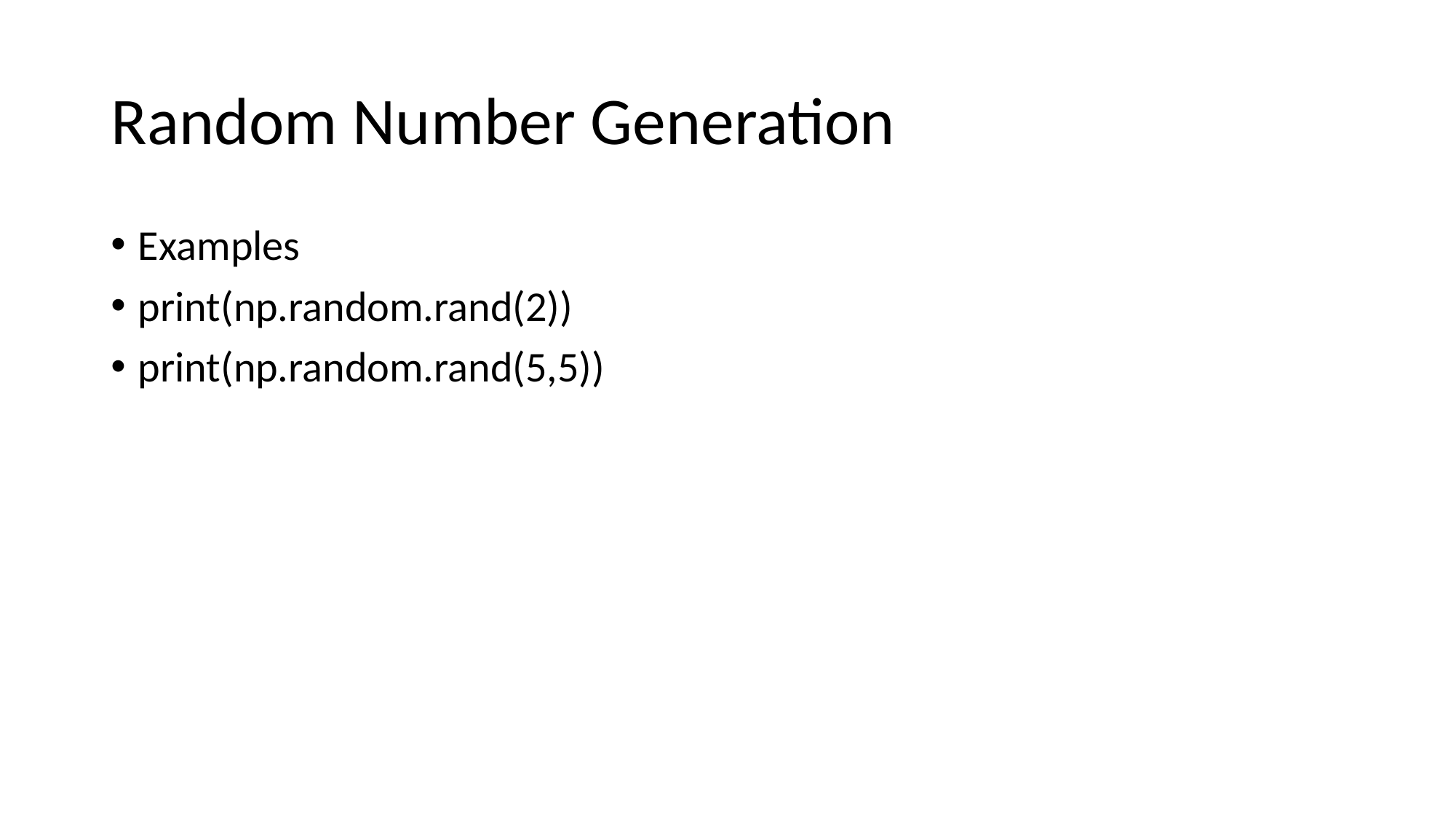

# Random Number Generation
Examples
print(np.random.rand(2))
print(np.random.rand(5,5))